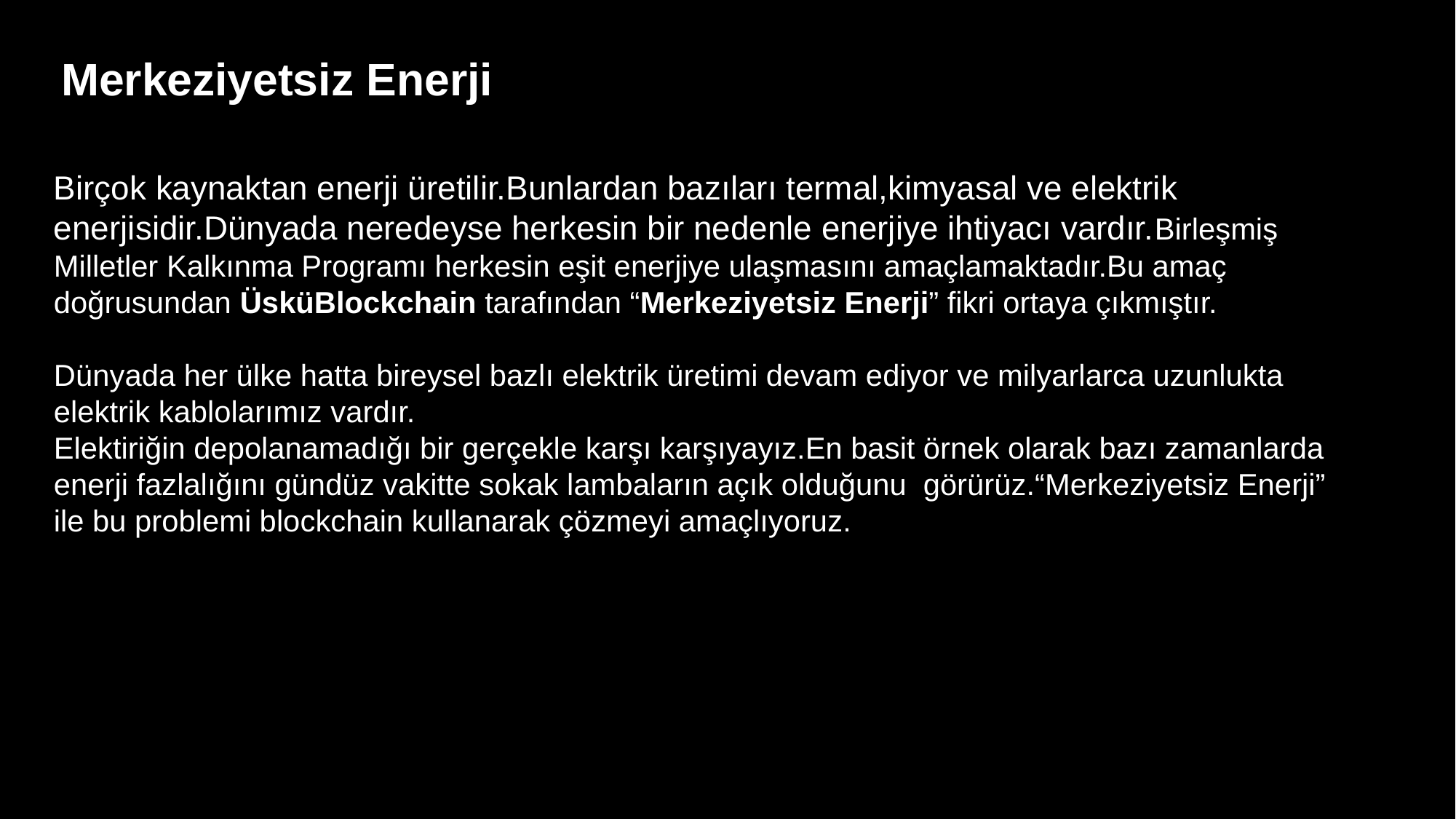

Merkeziyetsiz Enerji
Birçok kaynaktan enerji üretilir.Bunlardan bazıları termal,kimyasal ve elektrik enerjisidir.Dünyada neredeyse herkesin bir nedenle enerjiye ihtiyacı vardır.Birleşmiş Milletler Kalkınma Programı herkesin eşit enerjiye ulaşmasını amaçlamaktadır.Bu amaç doğrusundan ÜsküBlockchain tarafından “Merkeziyetsiz Enerji” fikri ortaya çıkmıştır.

Dünyada her ülke hatta bireysel bazlı elektrik üretimi devam ediyor ve milyarlarca uzunlukta elektrik kablolarımız vardır.
Elektiriğin depolanamadığı bir gerçekle karşı karşıyayız.En basit örnek olarak bazı zamanlarda enerji fazlalığını gündüz vakitte sokak lambaların açık olduğunu  görürüz.“Merkeziyetsiz Enerji” ile bu problemi blockchain kullanarak çözmeyi amaçlıyoruz.